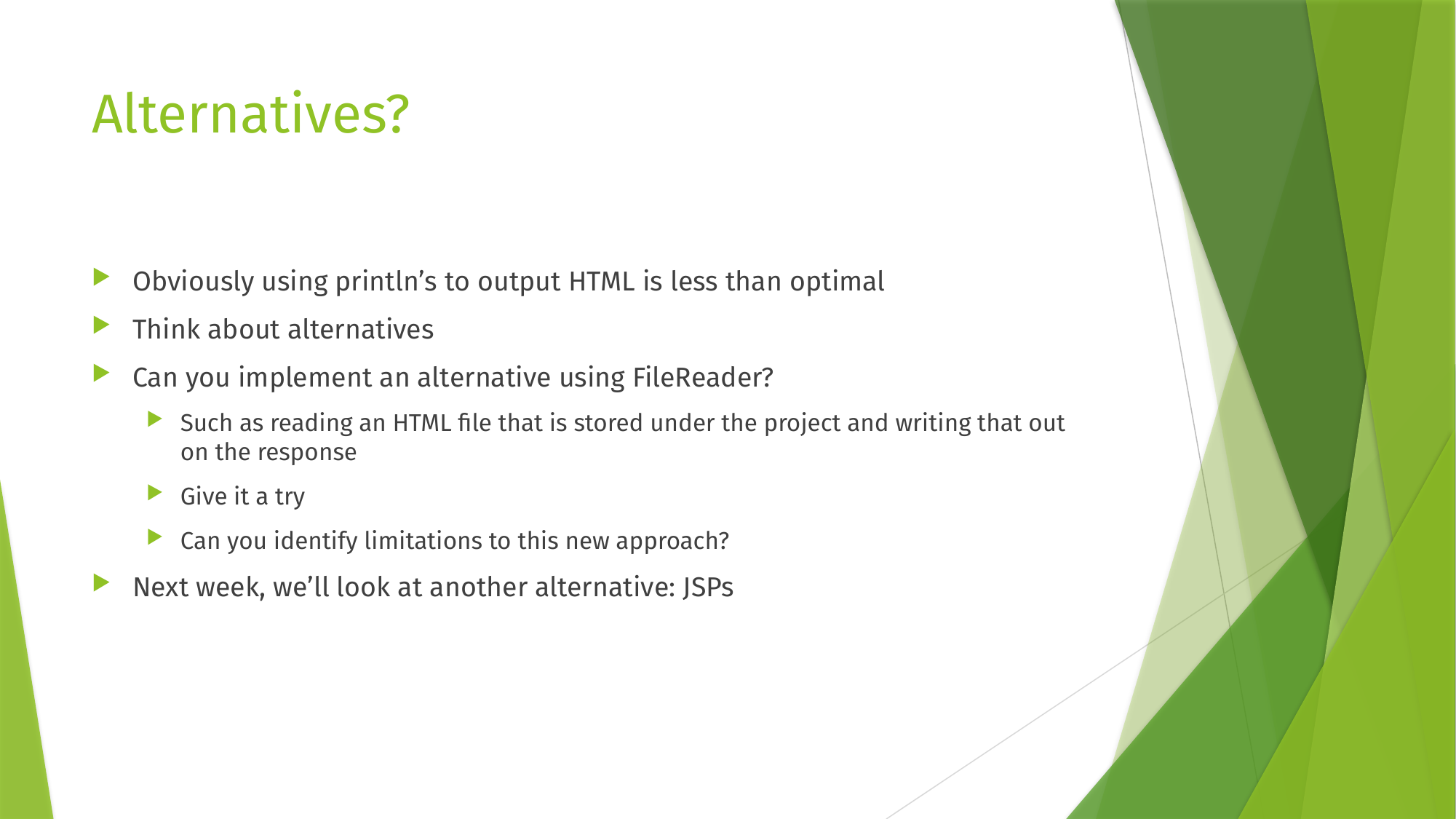

# Alternatives?
Obviously using println’s to output HTML is less than optimal
Think about alternatives
Can you implement an alternative using FileReader?
Such as reading an HTML file that is stored under the project and writing that out on the response
Give it a try
Can you identify limitations to this new approach?
Next week, we’ll look at another alternative: JSPs